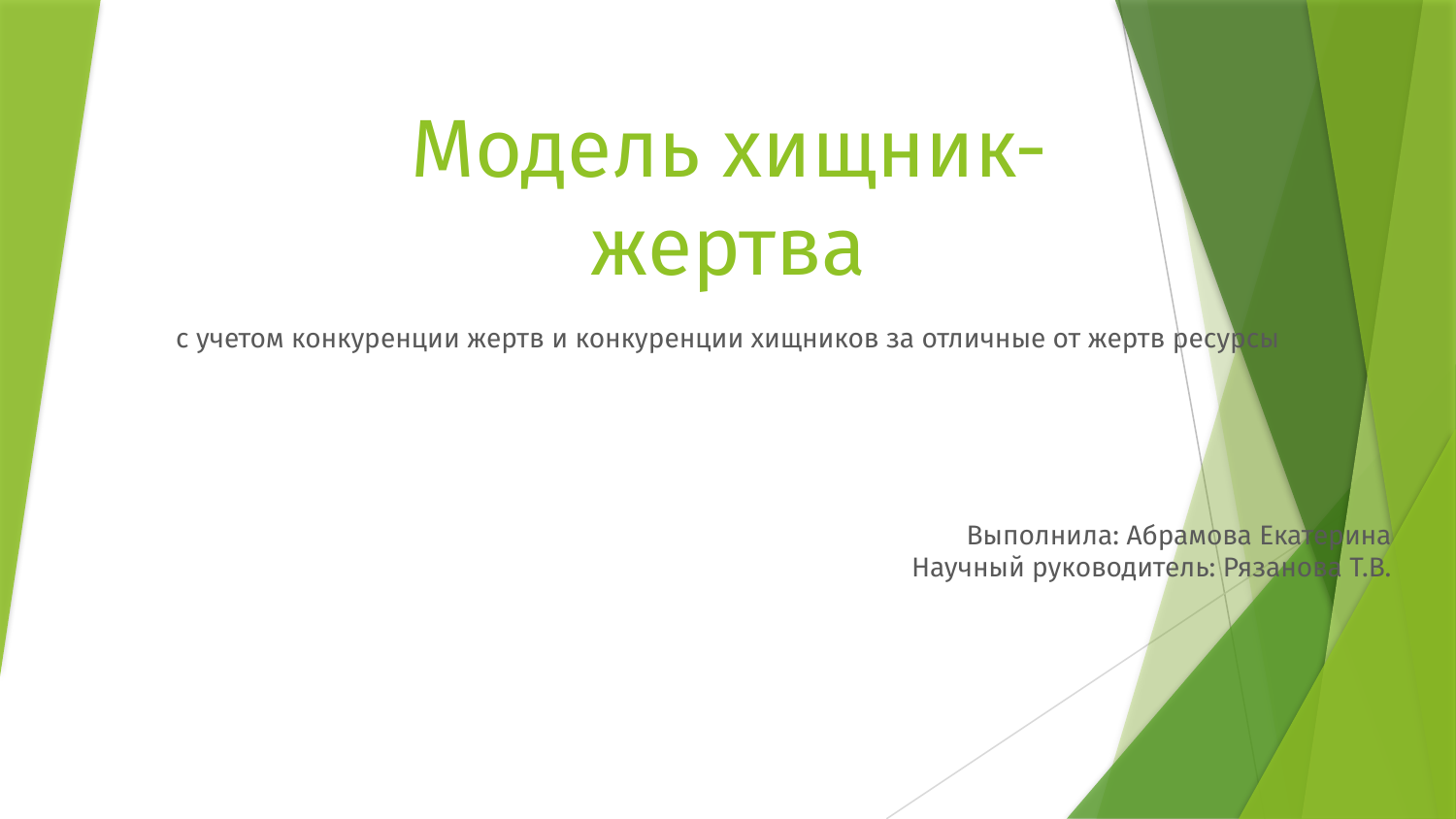

# Модель хищник-жертва
с учетом конкуренции жертв и конкуренции хищников за отличные от жертв ресурсы

Выполнила: Абрамова Екатерина
Научный руководитель: Рязанова Т.В.